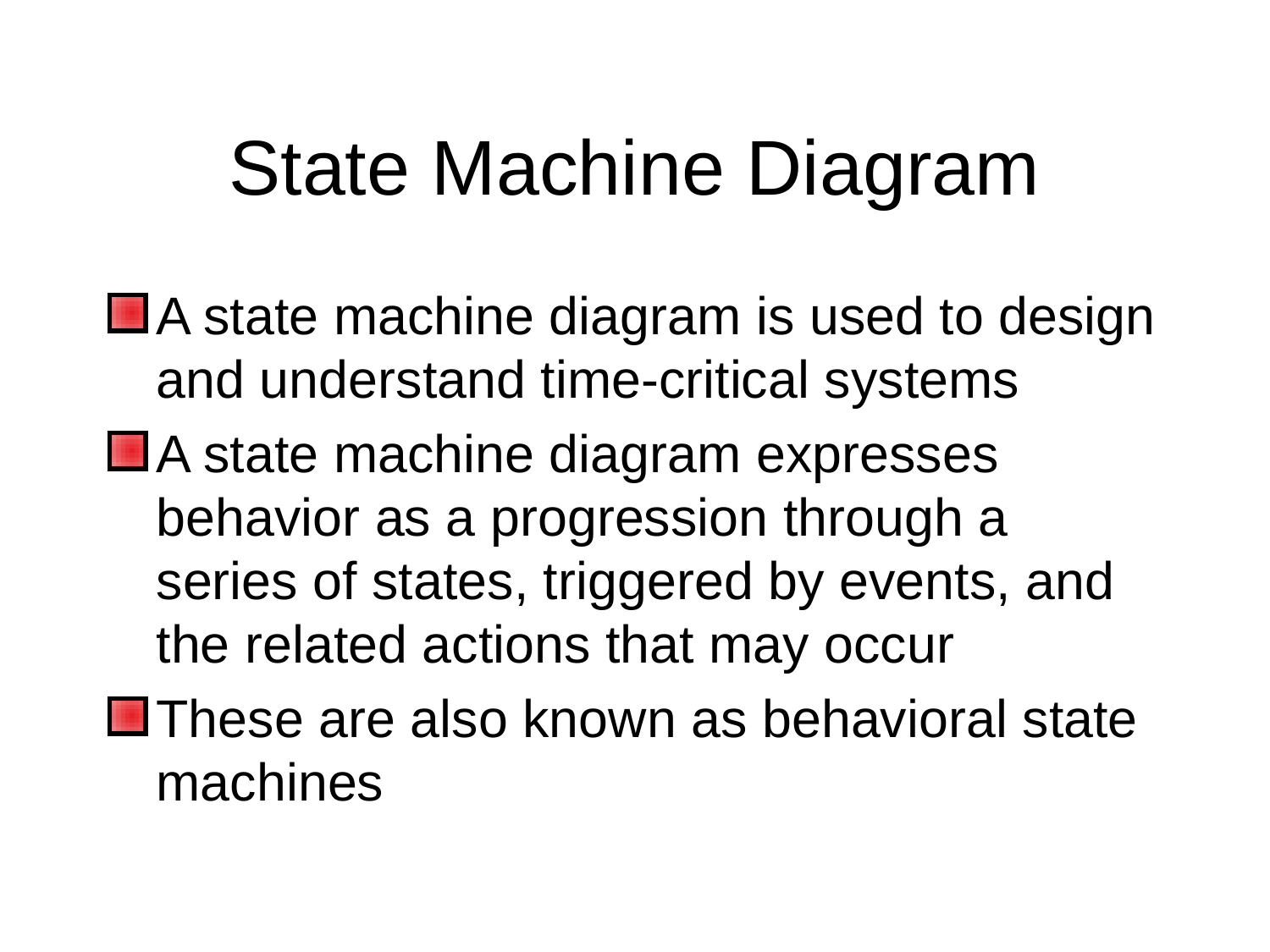

# State Machine Diagram
A state machine diagram is used to design and understand time-critical systems
A state machine diagram expresses behavior as a progression through a series of states, triggered by events, and the related actions that may occur
These are also known as behavioral state machines